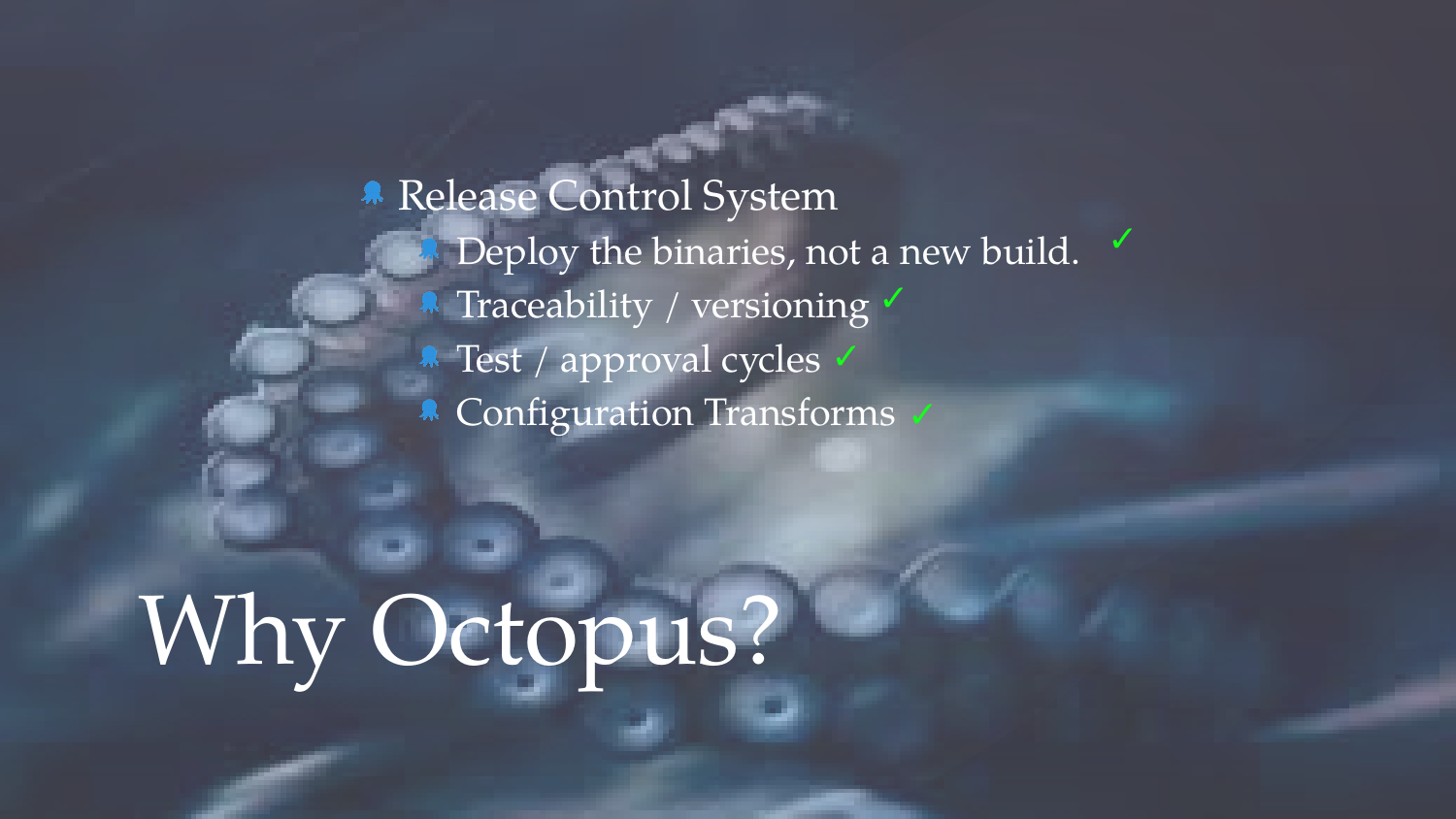

Release Control System
Deploy the binaries, not a new build.
Traceability / versioning
Test / approval cycles
Configuration Transforms
✓
✓
✓
✓
# Why Octopus?